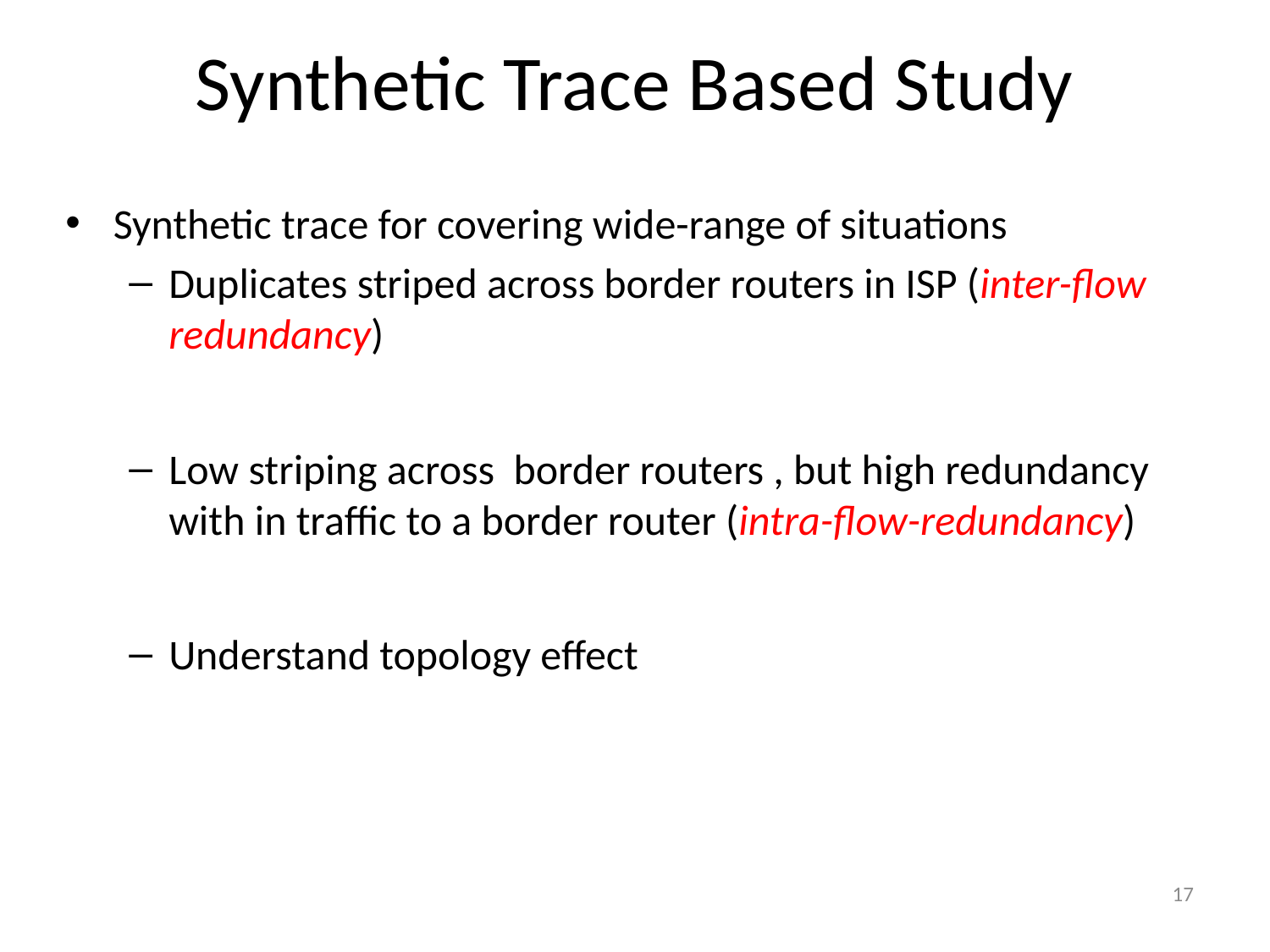

# Synthetic Trace Based Study
Synthetic trace for covering wide-range of situations
Duplicates striped across border routers in ISP (inter-flow redundancy)

Low striping across  border routers , but high redundancy with in traffic to a border router (intra-flow-redundancy)

Understand topology effect
17